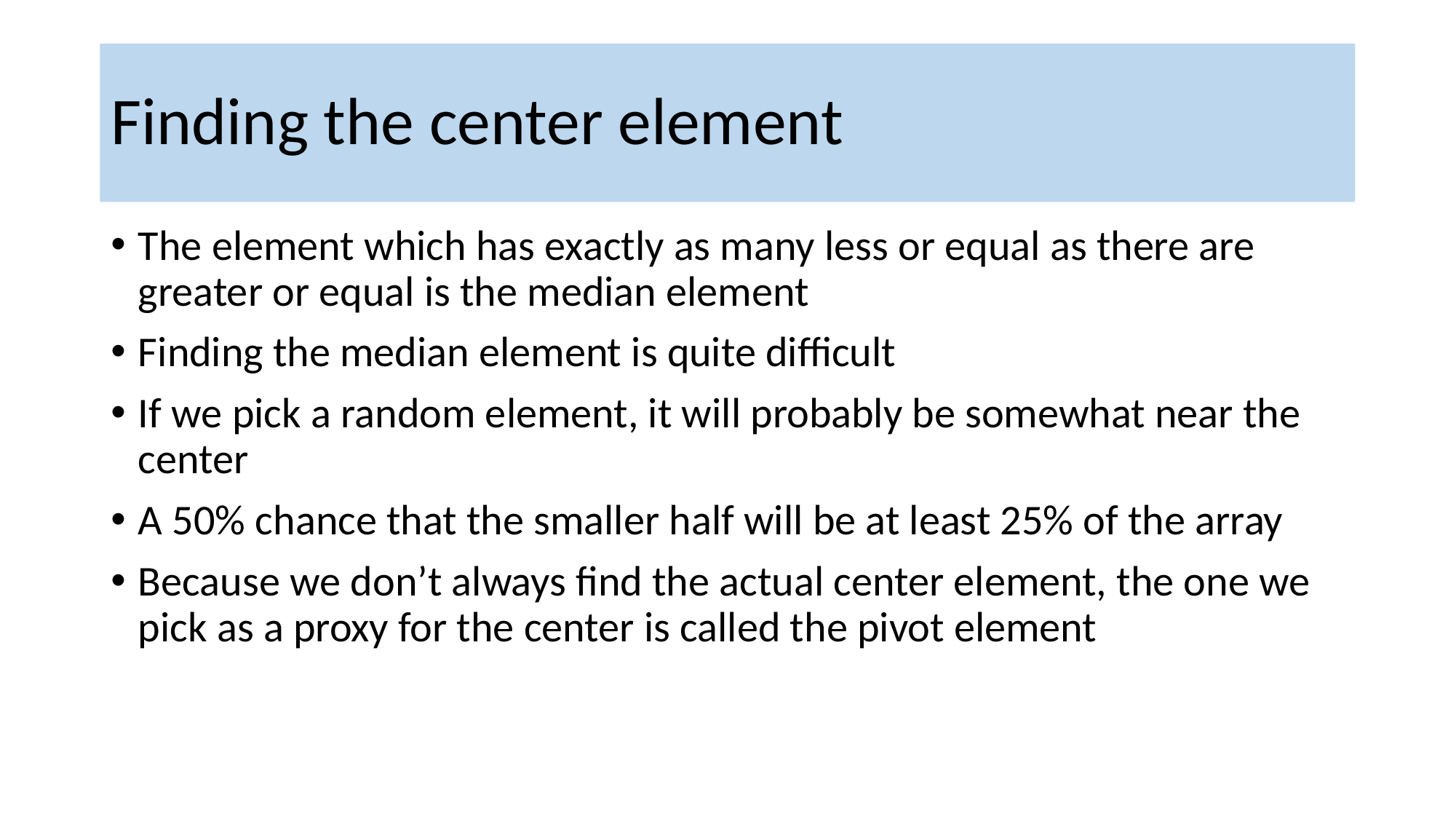

# Finding the center element
The element which has exactly as many less or equal as there are greater or equal is the median element
Finding the median element is quite difficult
If we pick a random element, it will probably be somewhat near the center
A 50% chance that the smaller half will be at least 25% of the array
Because we don’t always find the actual center element, the one we pick as a proxy for the center is called the pivot element